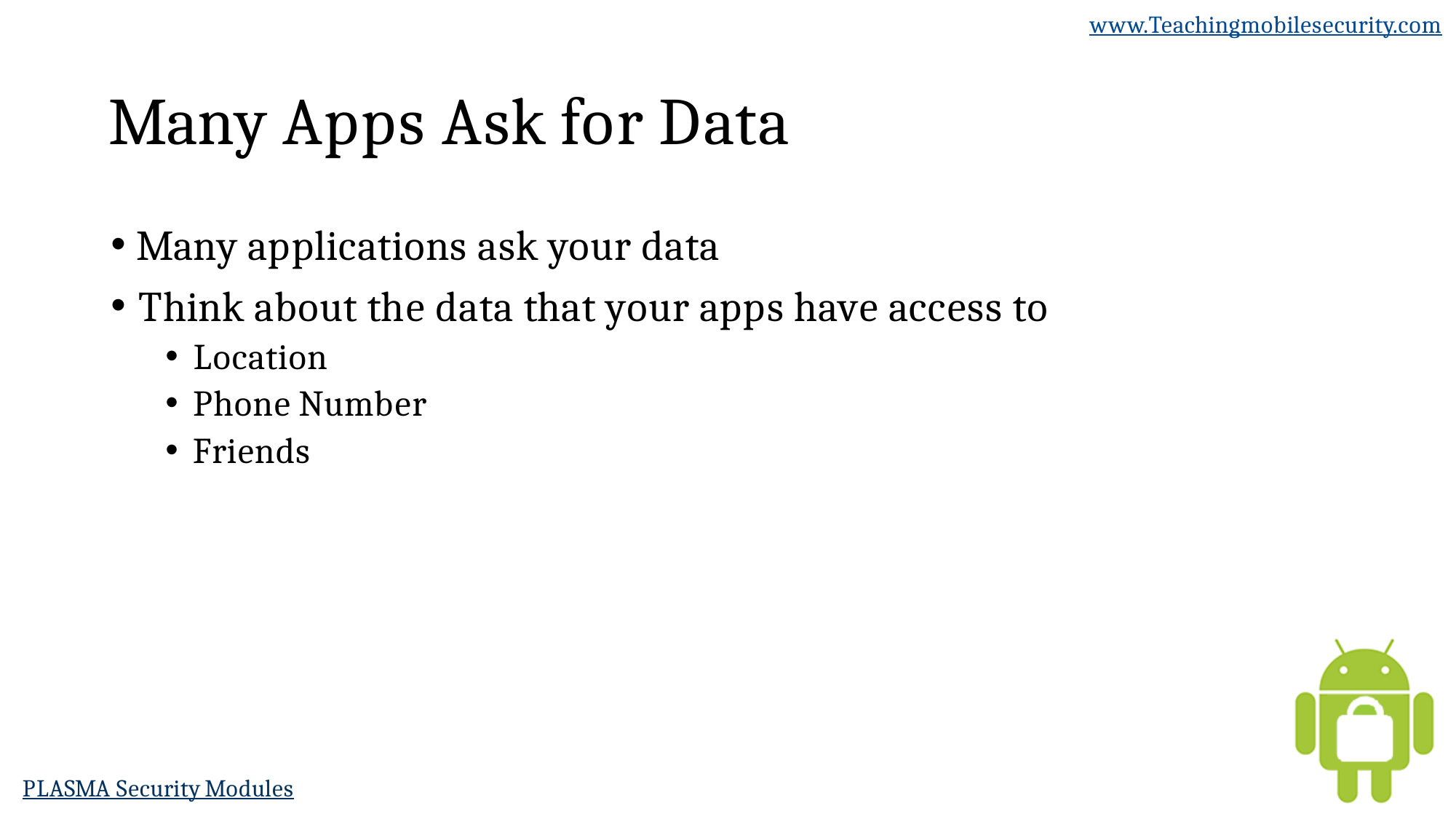

# Many Apps Ask for Data
Many applications ask your data
Think about the data that your apps have access to
Location
Phone Number
Friends